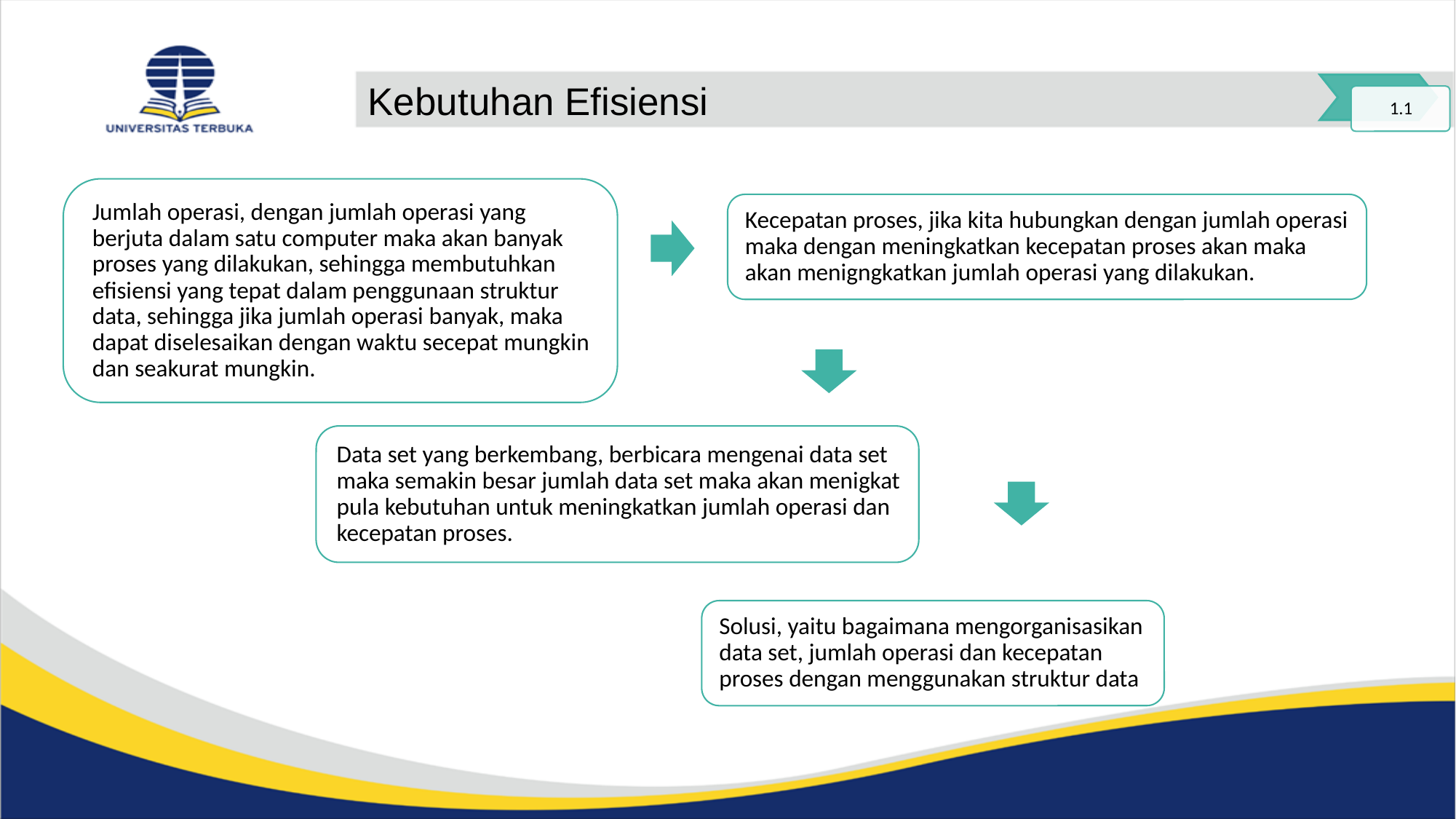

1.1
Kebutuhan Efisiensi
Jumlah operasi, dengan jumlah operasi yang berjuta dalam satu computer maka akan banyak proses yang dilakukan, sehingga membutuhkan efisiensi yang tepat dalam penggunaan struktur data, sehingga jika jumlah operasi banyak, maka dapat diselesaikan dengan waktu secepat mungkin dan seakurat mungkin.
Kecepatan proses, jika kita hubungkan dengan jumlah operasi maka dengan meningkatkan kecepatan proses akan maka akan menigngkatkan jumlah operasi yang dilakukan.

Data set yang berkembang, berbicara mengenai data set maka semakin besar jumlah data set maka akan menigkat pula kebutuhan untuk meningkatkan jumlah operasi dan kecepatan proses.

Solusi, yaitu bagaimana mengorganisasikan data set, jumlah operasi dan kecepatan proses dengan menggunakan struktur data